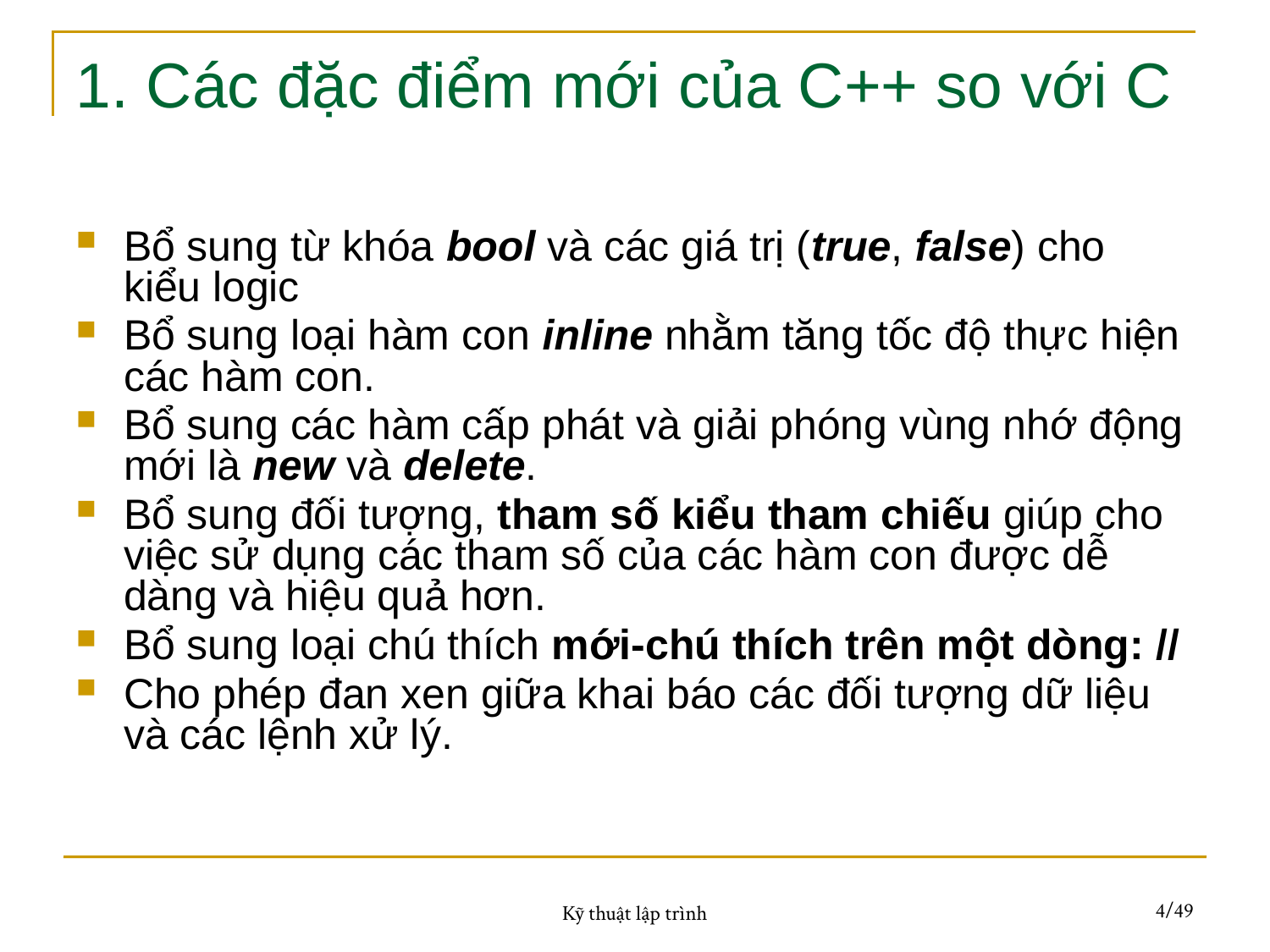

1. Các đặc điểm mới của C++ so với C
Bổ sung từ khóa bool và các giá trị (true, false) cho kiểu logic
Bổ sung loại hàm con inline nhằm tăng tốc độ thực hiện các hàm con.
Bổ sung các hàm cấp phát và giải phóng vùng nhớ động mới là new và delete.
Bổ sung đối tượng, tham số kiểu tham chiếu giúp cho việc sử dụng các tham số của các hàm con được dễ dàng và hiệu quả hơn.
Bổ sung loại chú thích mới-chú thích trên một dòng: //
Cho phép đan xen giữa khai báo các đối tượng dữ liệu và các lệnh xử lý.
4/49
Kỹ thuật lập trình